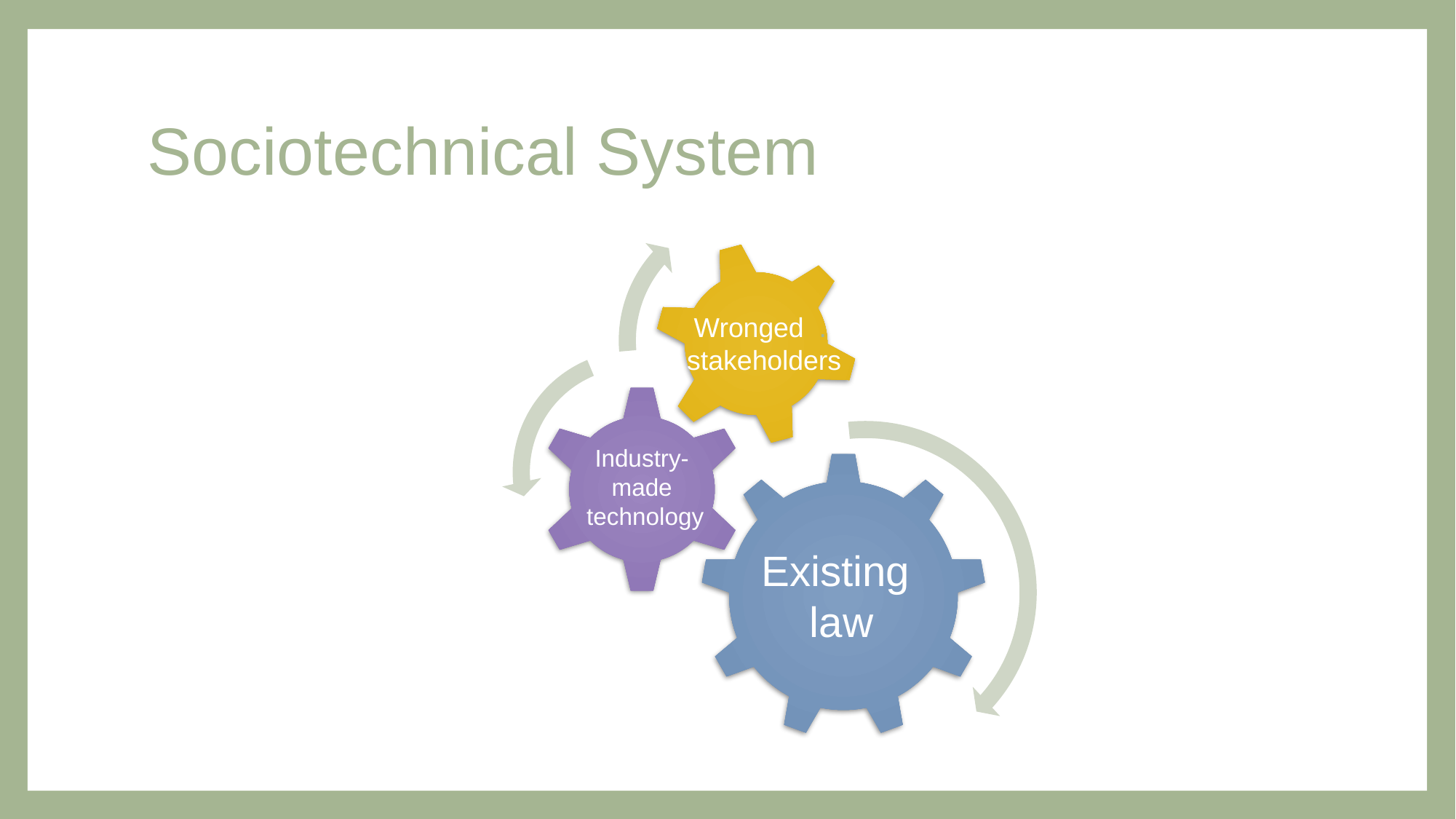

# Sociotechnical System

Wronged  .
stakeholders

Industry-made
 technology

Existing
law